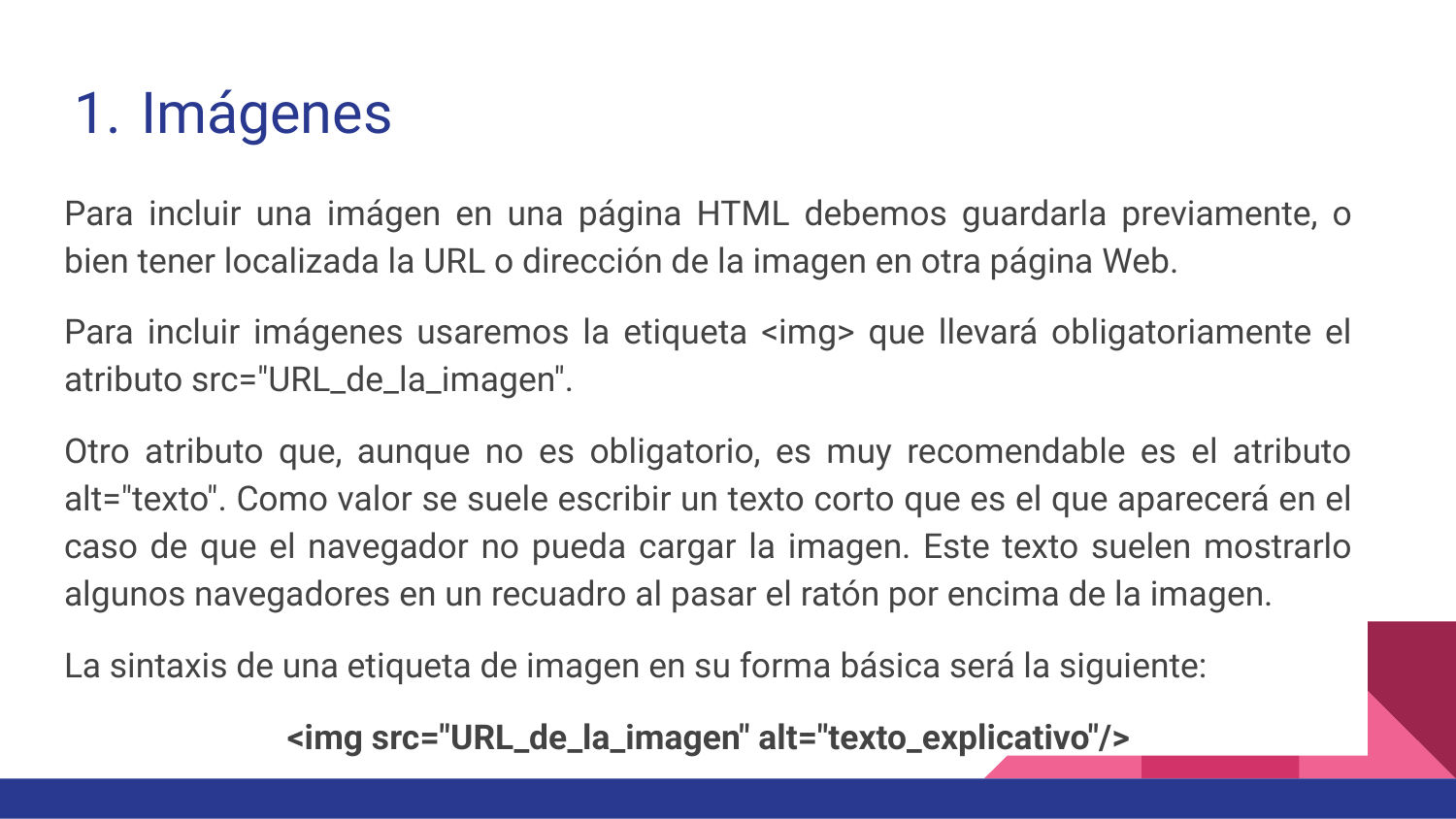

# Imágenes
Para incluir una imágen en una página HTML debemos guardarla previamente, o bien tener localizada la URL o dirección de la imagen en otra página Web.
Para incluir imágenes usaremos la etiqueta <img> que llevará obligatoriamente el atributo src="URL_de_la_imagen".
Otro atributo que, aunque no es obligatorio, es muy recomendable es el atributo alt="texto". Como valor se suele escribir un texto corto que es el que aparecerá en el caso de que el navegador no pueda cargar la imagen. Este texto suelen mostrarlo algunos navegadores en un recuadro al pasar el ratón por encima de la imagen.
La sintaxis de una etiqueta de imagen en su forma básica será la siguiente:
<img src="URL_de_la_imagen" alt="texto_explicativo"/>